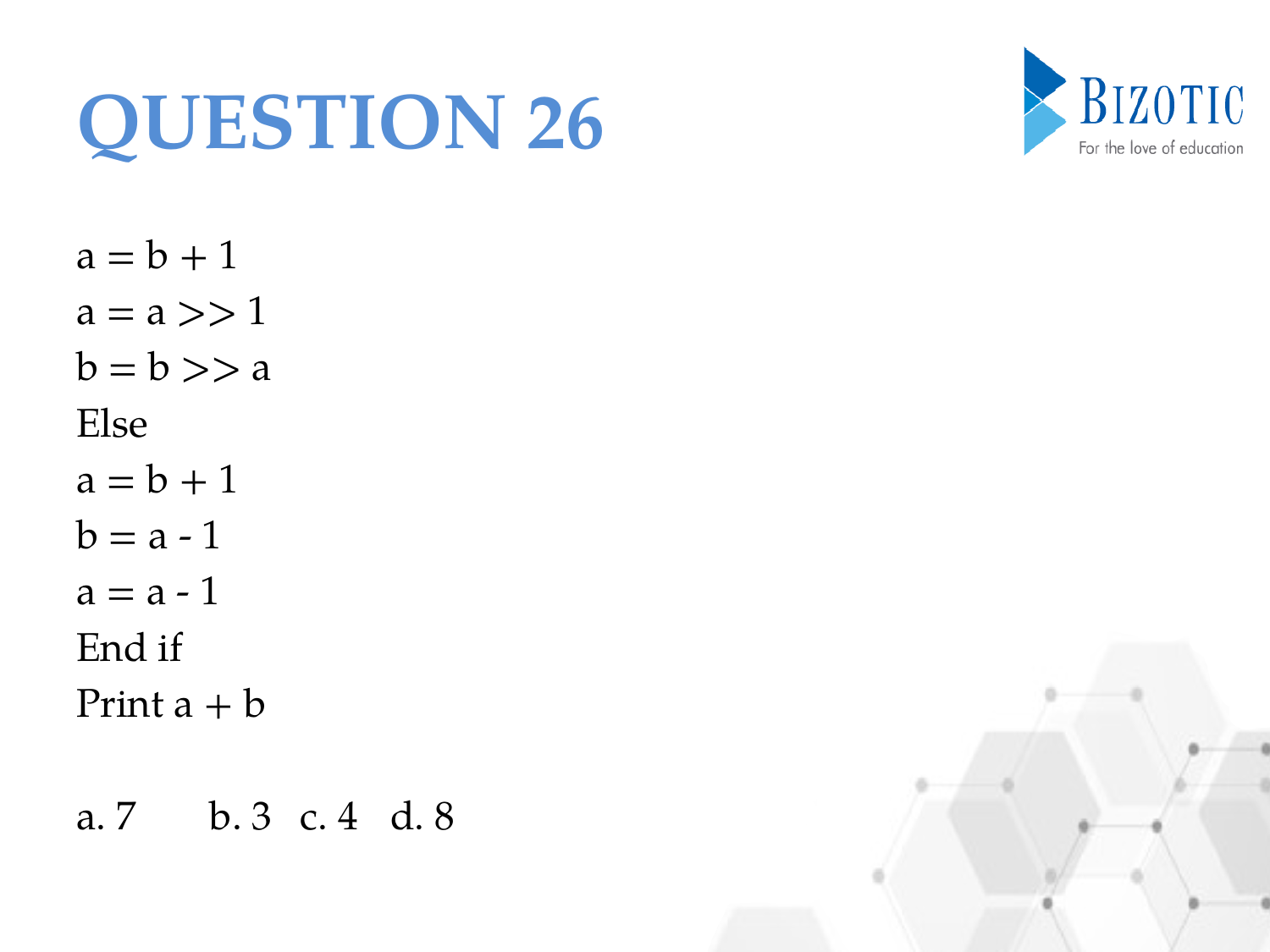

# QUESTION 26
a = b + 1
a = a >> 1
b = b >> a
Else
a = b + 1
b = a - 1
a = a - 1
End if
Print a + b

a. 7		b. 3		c. 4		d. 8